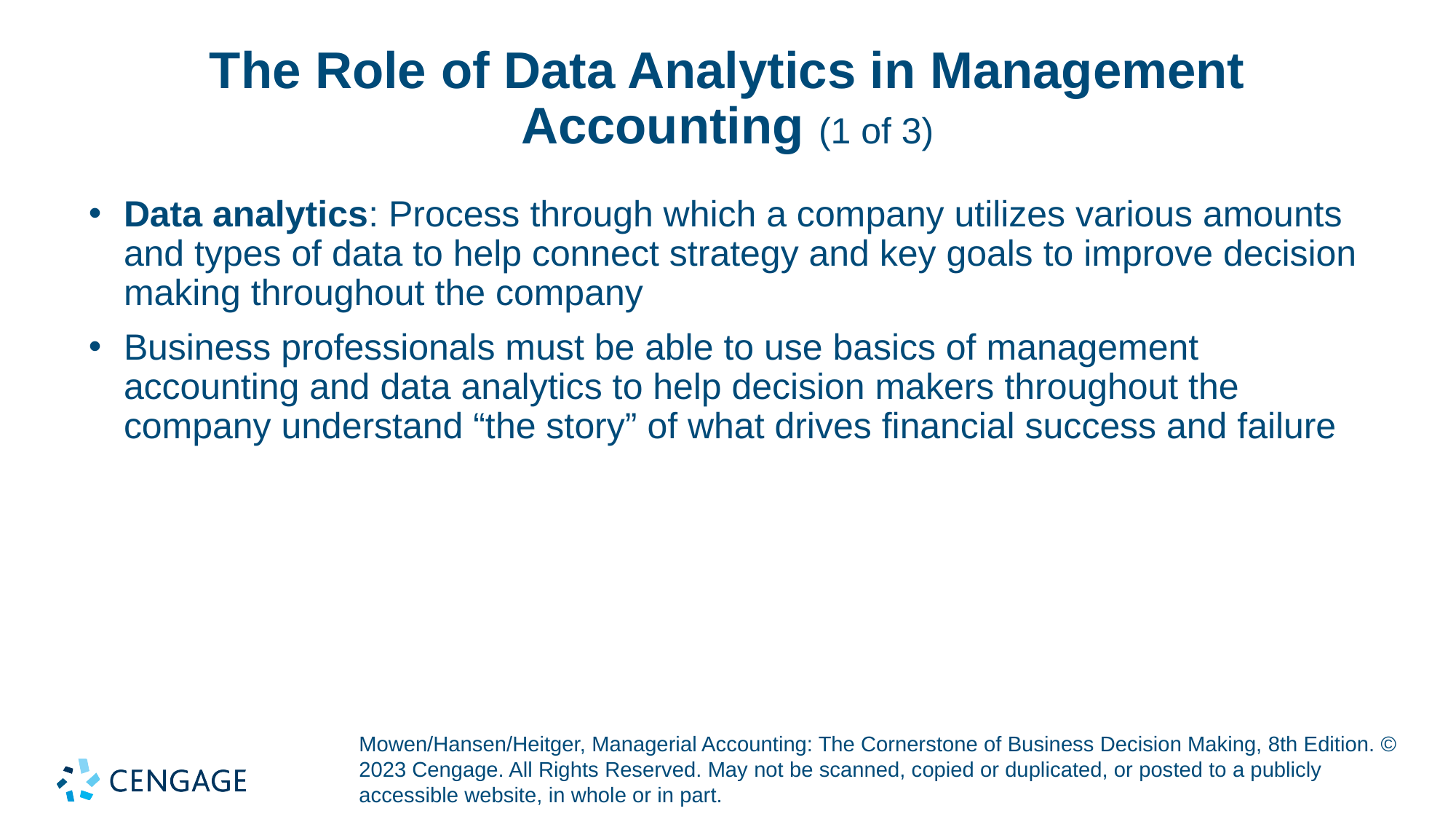

# The Role of Data Analytics in Management Accounting (1 of 3)
Data analytics: Process through which a company utilizes various amounts and types of data to help connect strategy and key goals to improve decision making throughout the company
Business professionals must be able to use basics of management accounting and data analytics to help decision makers throughout the company understand “the story” of what drives financial success and failure